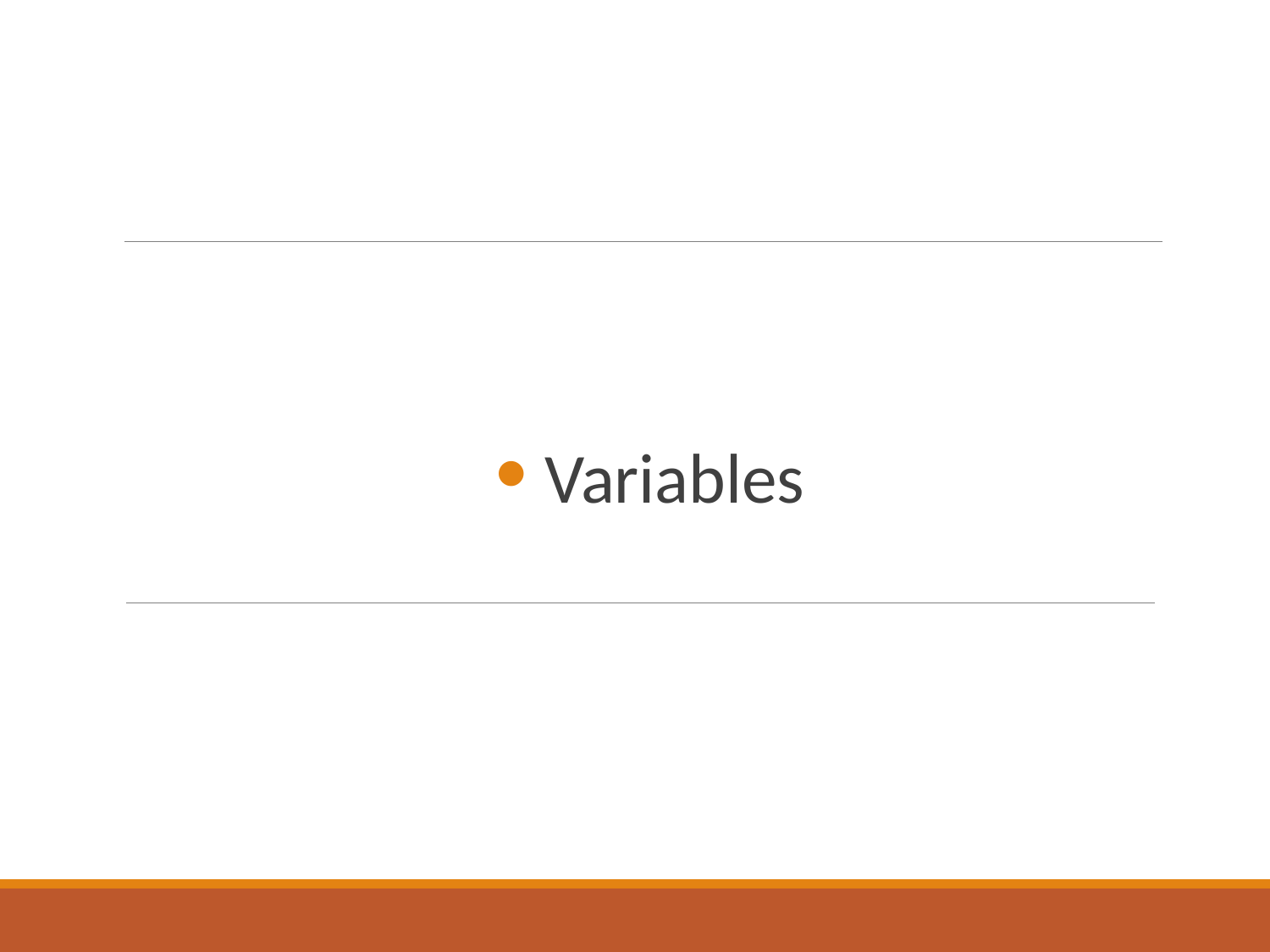

# Chapitre 2: L’élément de base d’un algorithme

 Variables